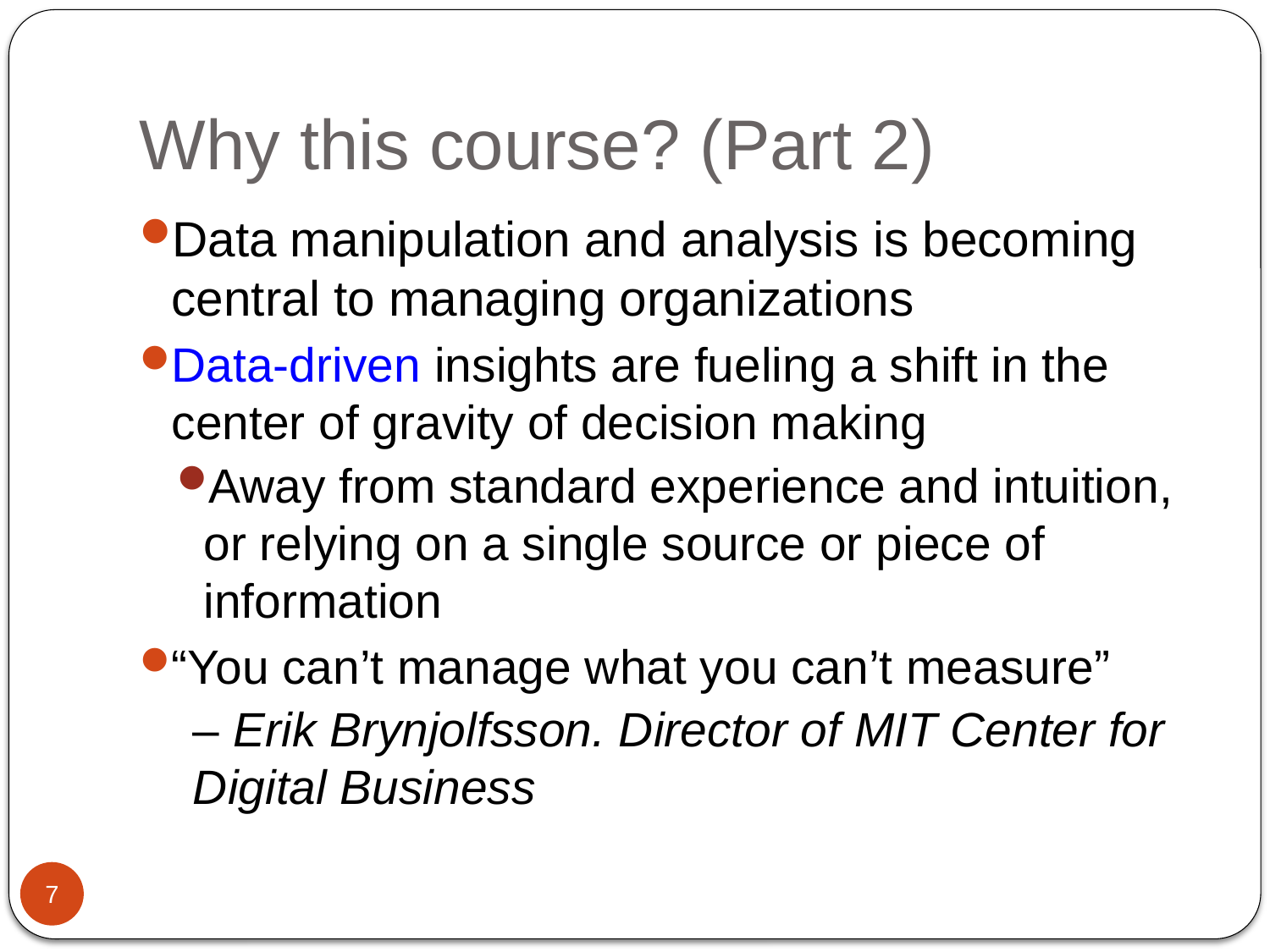

# Why this course? (Part 2)
Data manipulation and analysis is becoming central to managing organizations
Data-driven insights are fueling a shift in the center of gravity of decision making
Away from standard experience and intuition, or relying on a single source or piece of information
“You can’t manage what you can’t measure”
	– Erik Brynjolfsson. Director of MIT Center for Digital Business

7